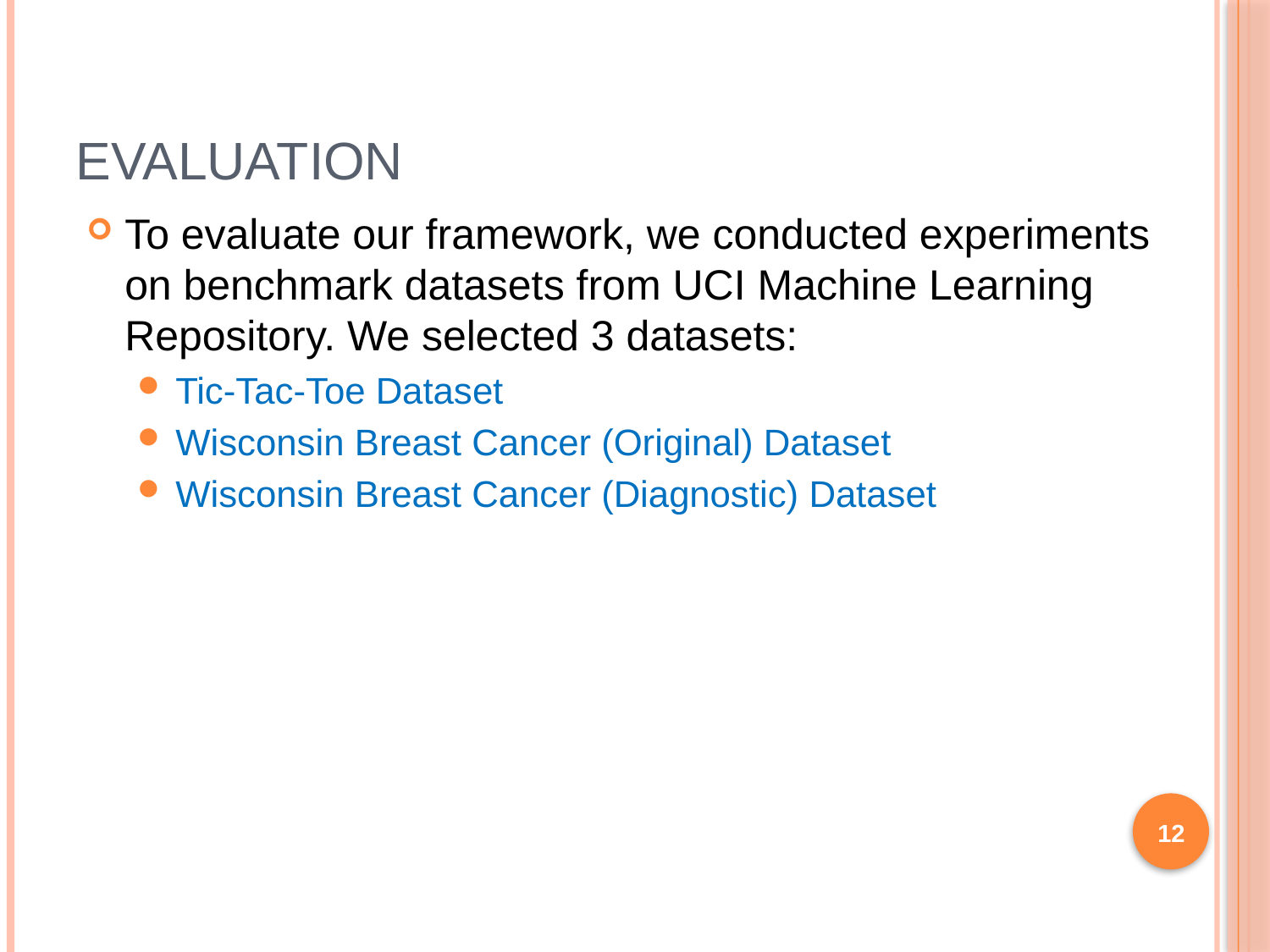

# Evaluation
To evaluate our framework, we conducted experiments on benchmark datasets from UCI Machine Learning Repository. We selected 3 datasets:
Tic-Tac-Toe Dataset
Wisconsin Breast Cancer (Original) Dataset
Wisconsin Breast Cancer (Diagnostic) Dataset

12